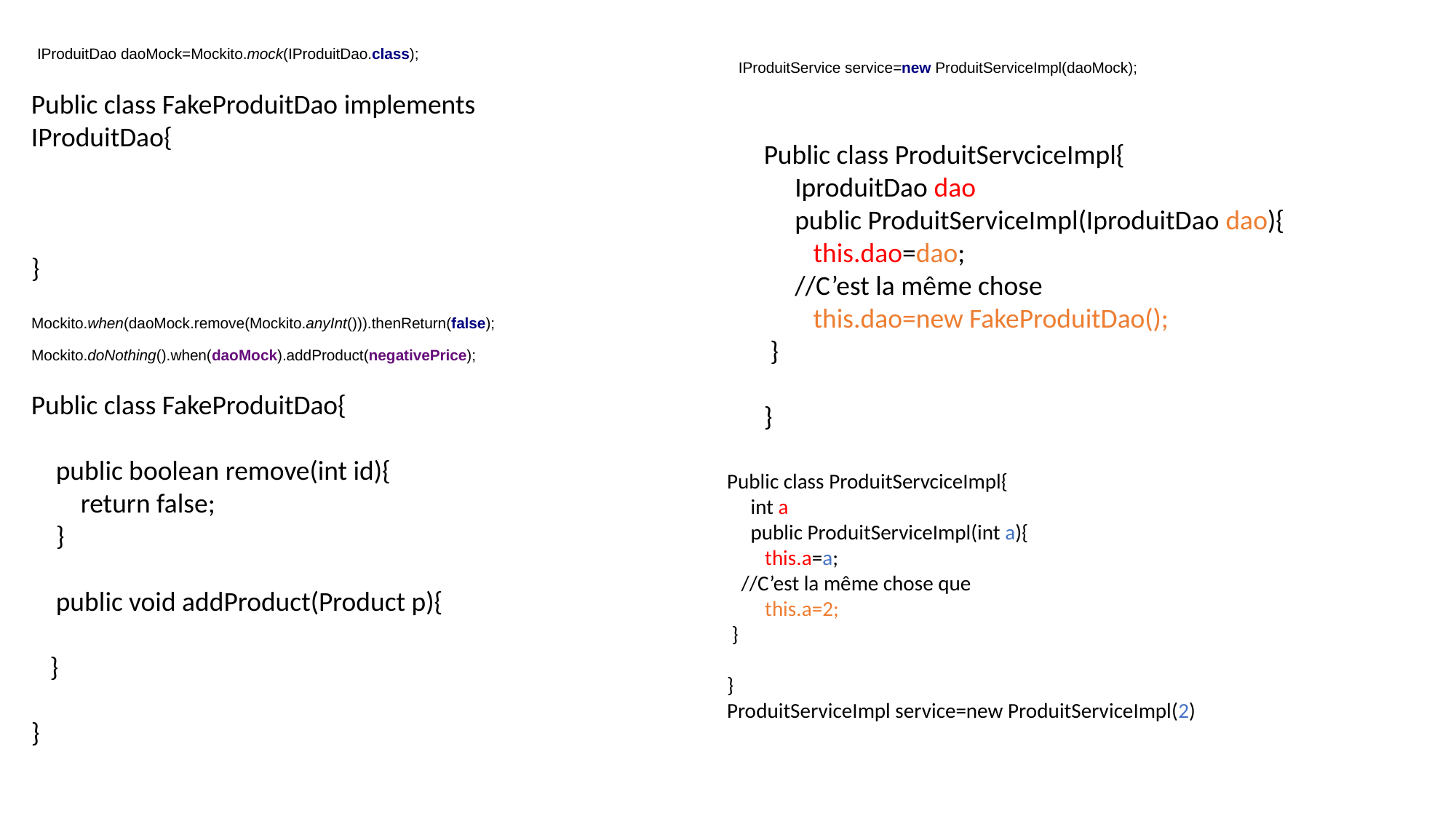

IProduitDao daoMock=Mockito.mock(IProduitDao.class);
IProduitService service=new ProduitServiceImpl(daoMock);
Public class FakeProduitDao implements IProduitDao{

}
Public class ProduitServciceImpl{
     IproduitDao dao
     public ProduitServiceImpl(IproduitDao dao){
        this.dao=dao;
     //C’est la même chose
        this.dao=new FakeProduitDao();
 }

}
Mockito.when(daoMock.remove(Mockito.anyInt())).thenReturn(false);
Mockito.doNothing().when(daoMock).addProduct(negativePrice);
Public class FakeProduitDao{

    public boolean remove(int id){
        return false;
    }

    public void addProduct(Product p){

   }

}
Public class ProduitServciceImpl{
     int a
     public ProduitServiceImpl(int a){
        this.a=a;
   //C’est la même chose que
        this.a=2;
 }

}
ProduitServiceImpl service=new ProduitServiceImpl(2)